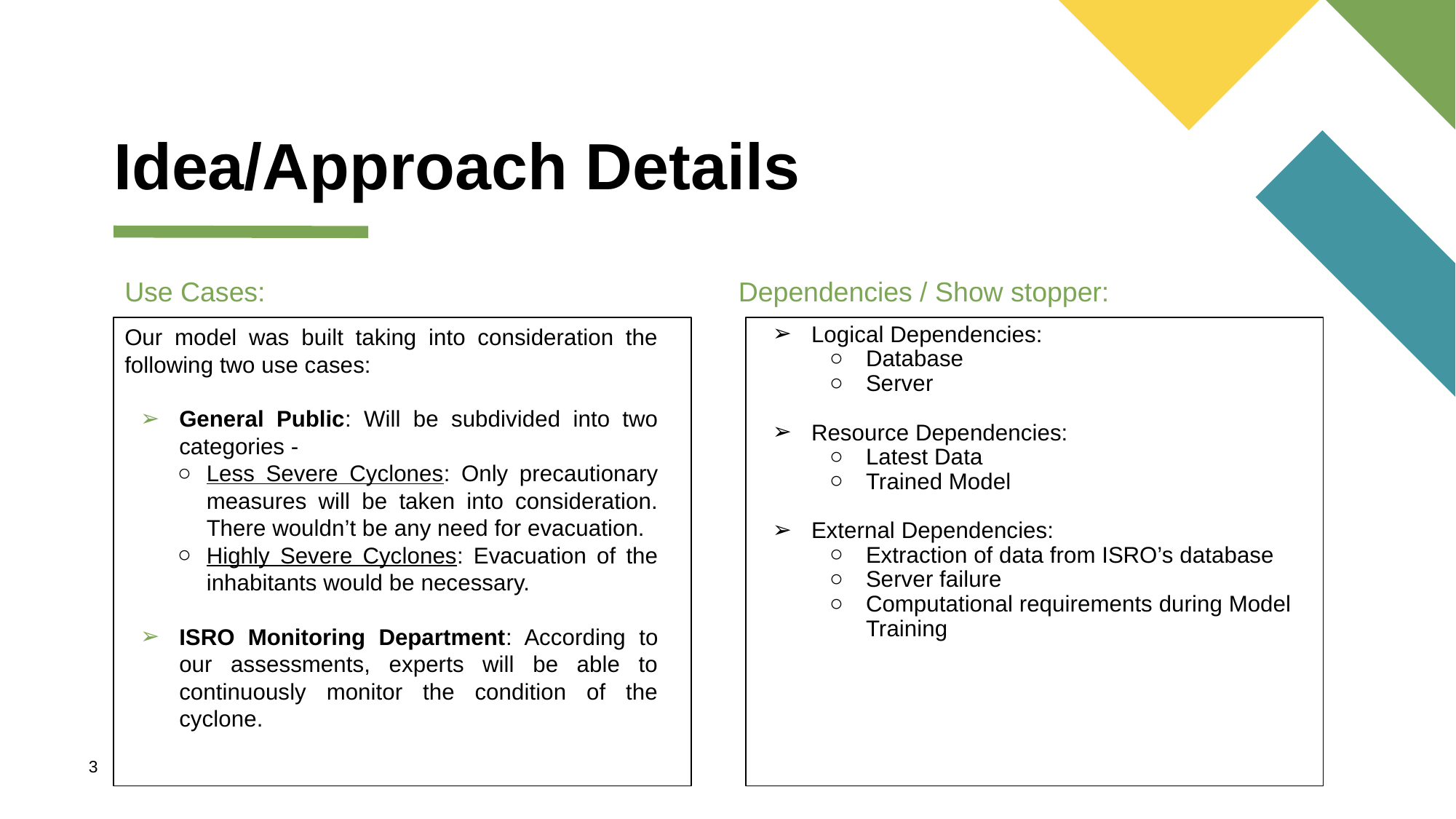

# Idea/Approach Details
Use Cases:
Dependencies / Show stopper:
Our model was built taking into consideration the following two use cases:

General Public: Will be subdivided into two categories -
Less Severe Cyclones: Only precautionary measures will be taken into consideration. There wouldn’t be any need for evacuation.
Highly Severe Cyclones: Evacuation of the inhabitants would be necessary.

ISRO Monitoring Department: According to our assessments, experts will be able to continuously monitor the condition of the cyclone.
Logical Dependencies:
Database
Server

Resource Dependencies:
Latest Data
Trained Model

External Dependencies:
Extraction of data from ISRO’s database
Server failure
Computational requirements during Model Training
3